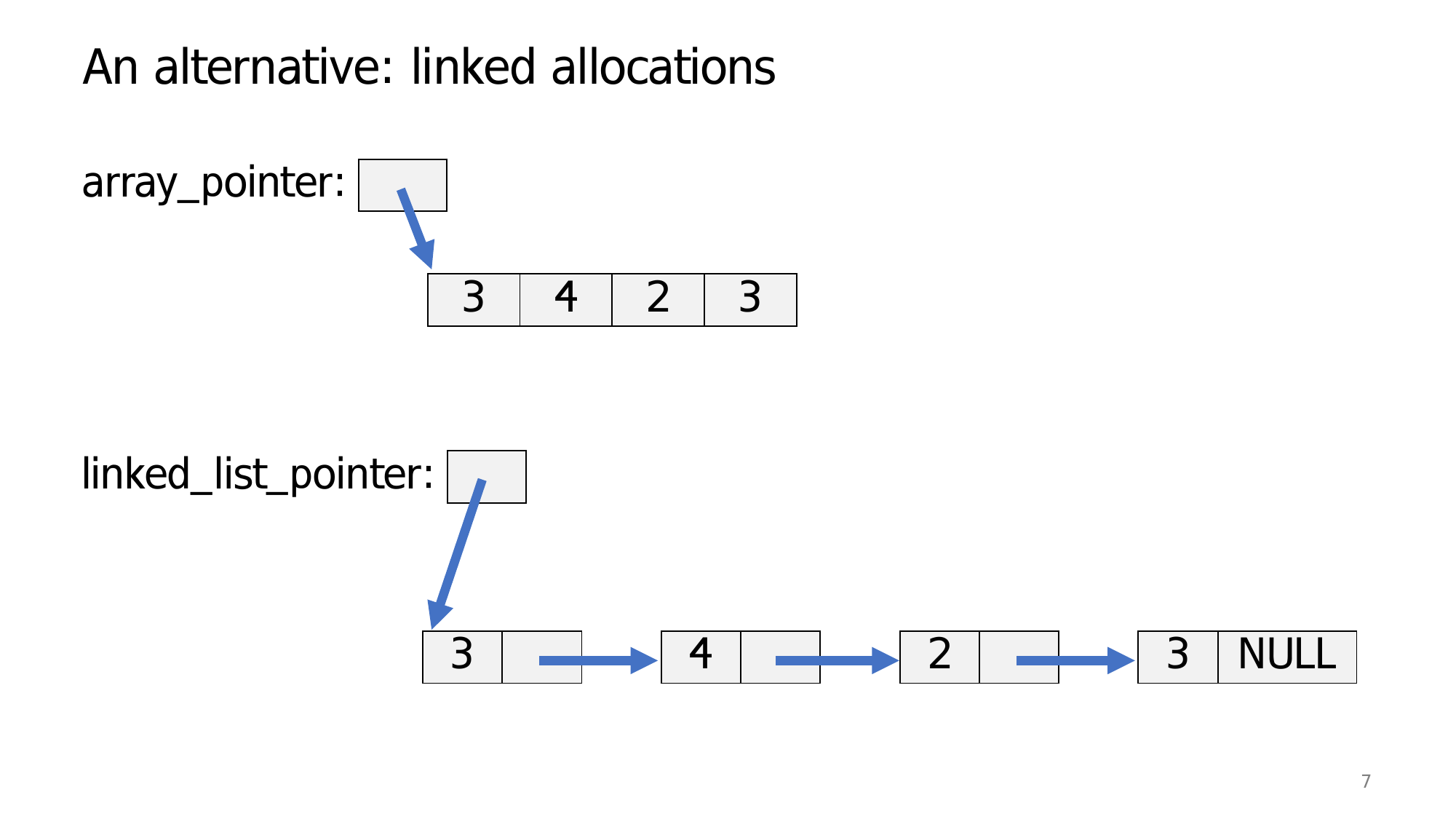

# An alternative: linked allocations
| array\_pointer: |  |
| --- | --- |
|  | 3 | 4 | 2 | 3 |
| --- | --- | --- | --- | --- |
| linked\_list\_pointer: |  |
| --- | --- |
|  | 3 |  |  | 4 |  |  | 2 |  |  | 3 | NULL |
| --- | --- | --- | --- | --- | --- | --- | --- | --- | --- | --- | --- |
7